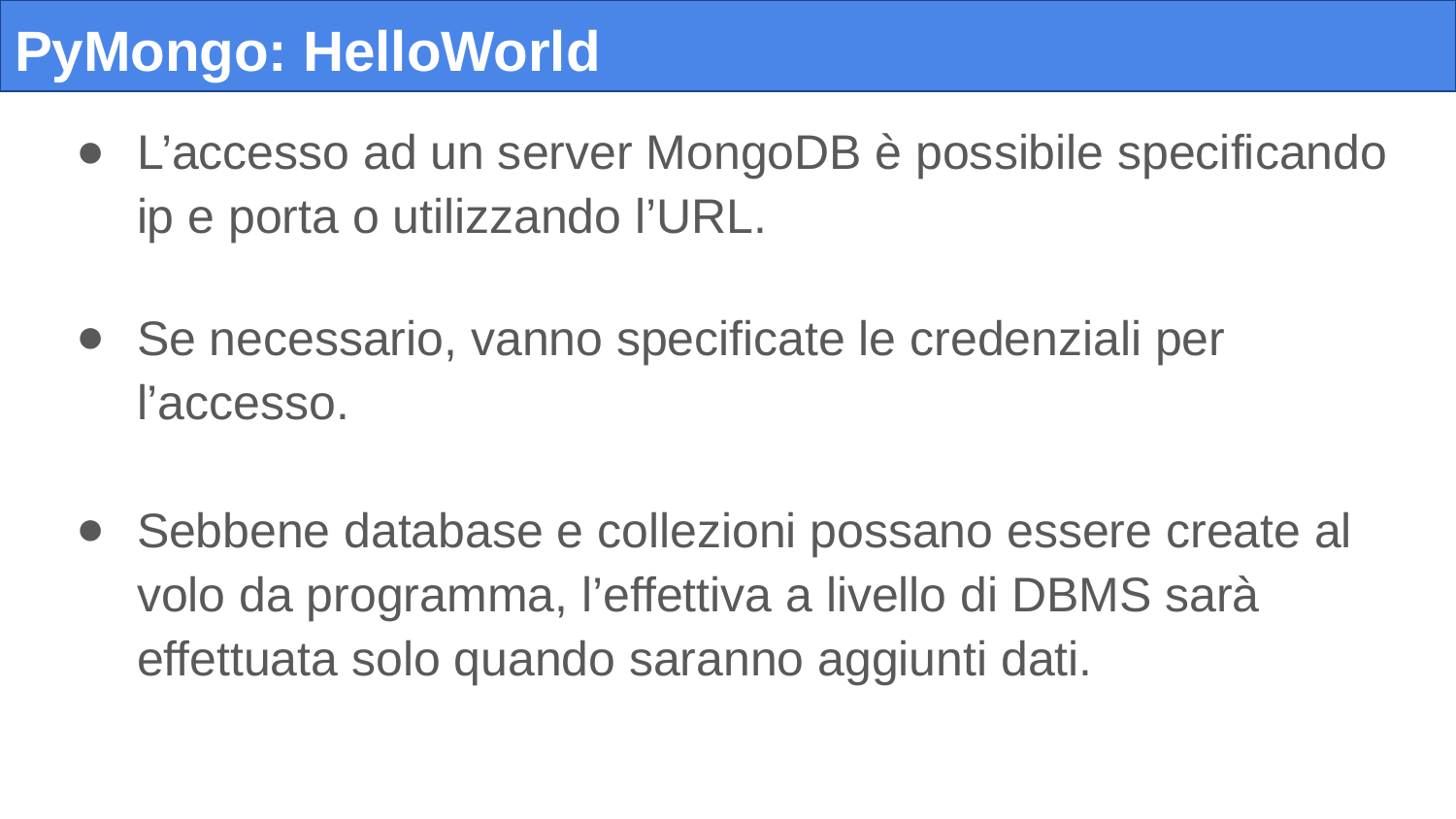

# PyMongo: HelloWorld
L’accesso ad un server MongoDB è possibile specificando ip e porta o utilizzando l’URL.
Se necessario, vanno specificate le credenziali per l’accesso.
Sebbene database e collezioni possano essere create al volo da programma, l’effettiva a livello di DBMS sarà effettuata solo quando saranno aggiunti dati.